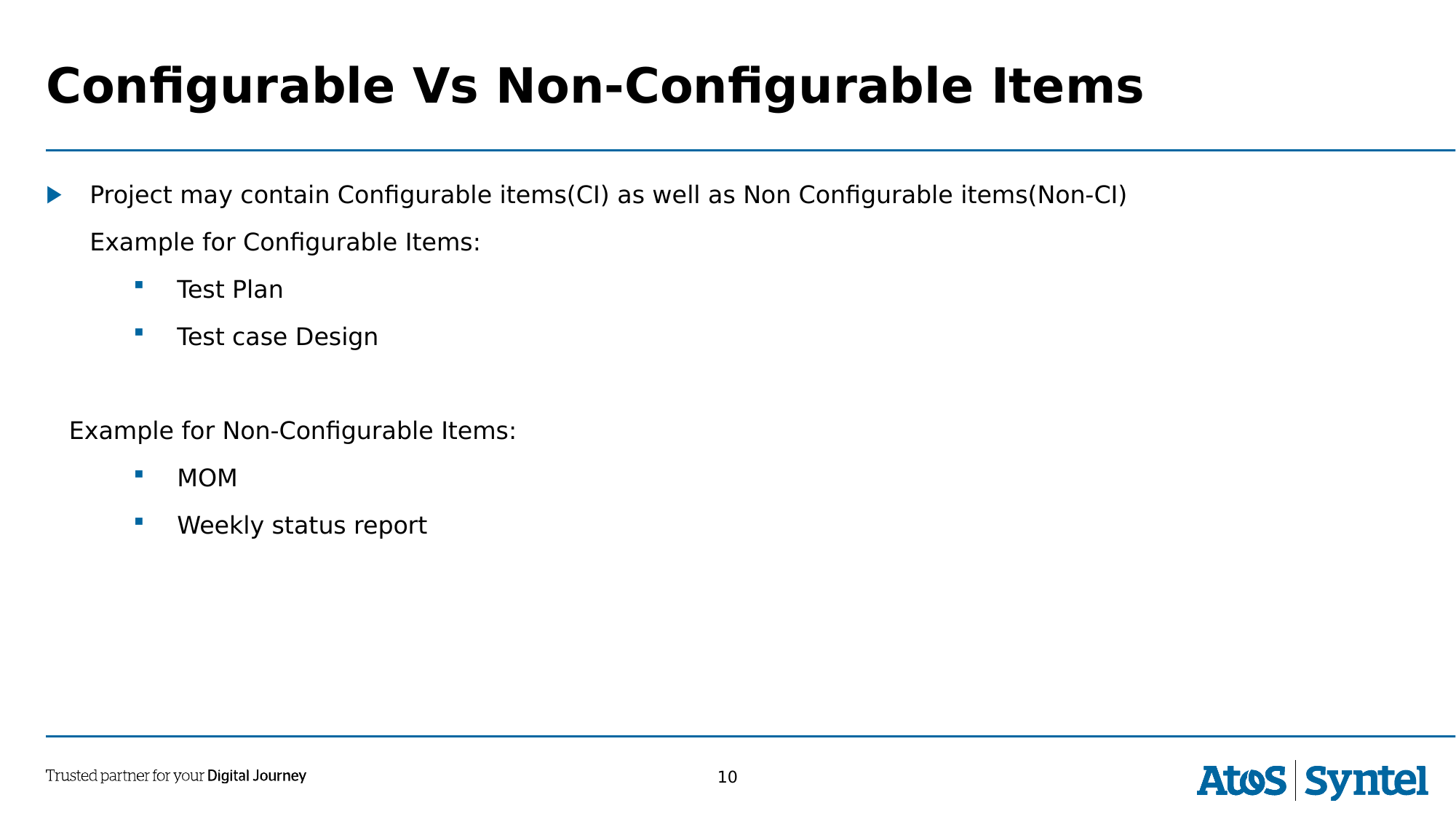

# Configurable Vs Non-Configurable Items
Project may contain Configurable items(CI) as well as Non Configurable items(Non-CI)
	Example for Configurable Items:
Test Plan
Test case Design

   Example for Non-Configurable Items:
MOM
Weekly status report